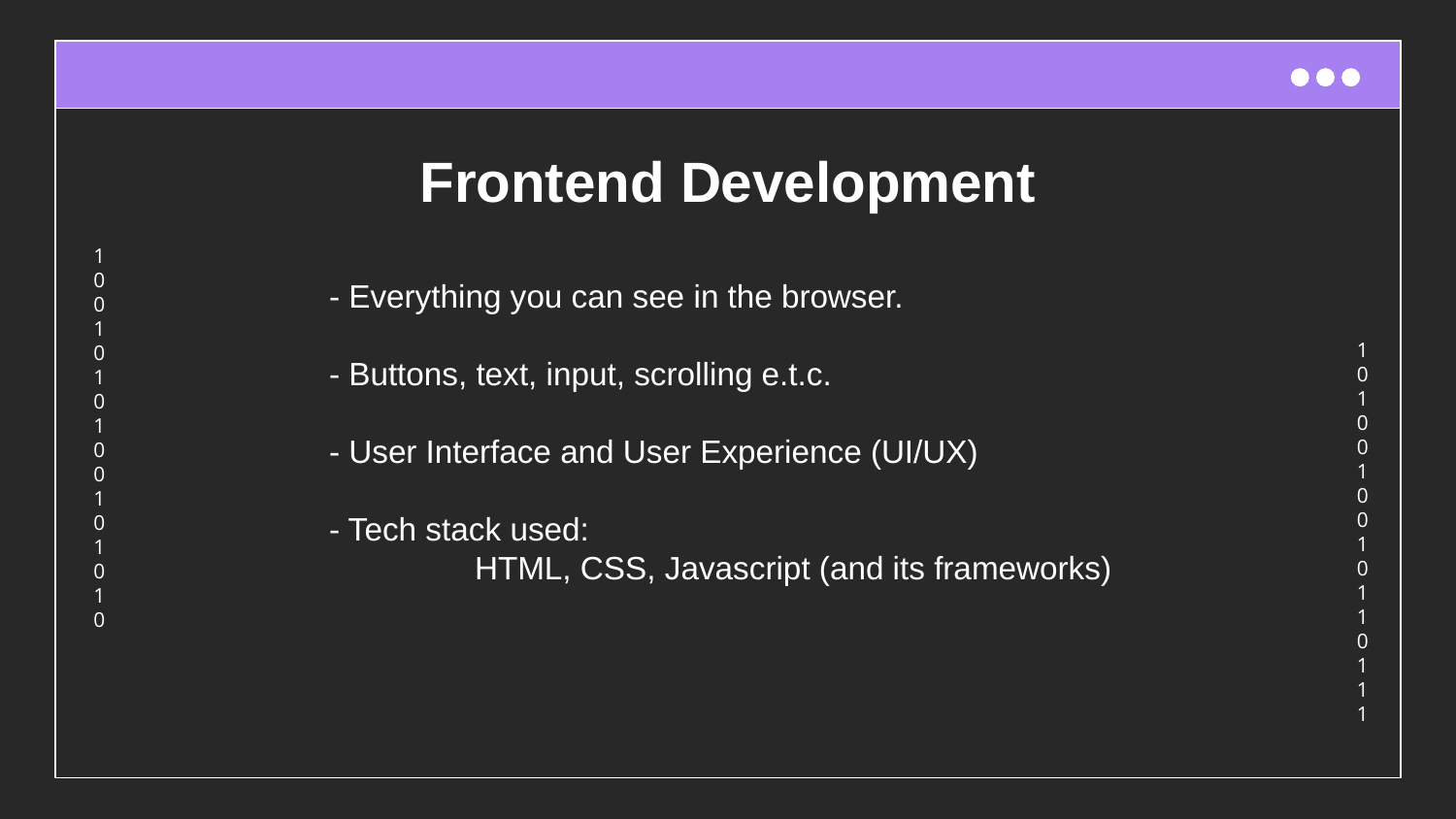

# Frontend Development
- Everything you can see in the browser.

- Buttons, text, input, scrolling e.t.c.

- User Interface and User Experience (UI/UX)

- Tech stack used:
	HTML, CSS, Javascript (and its frameworks)